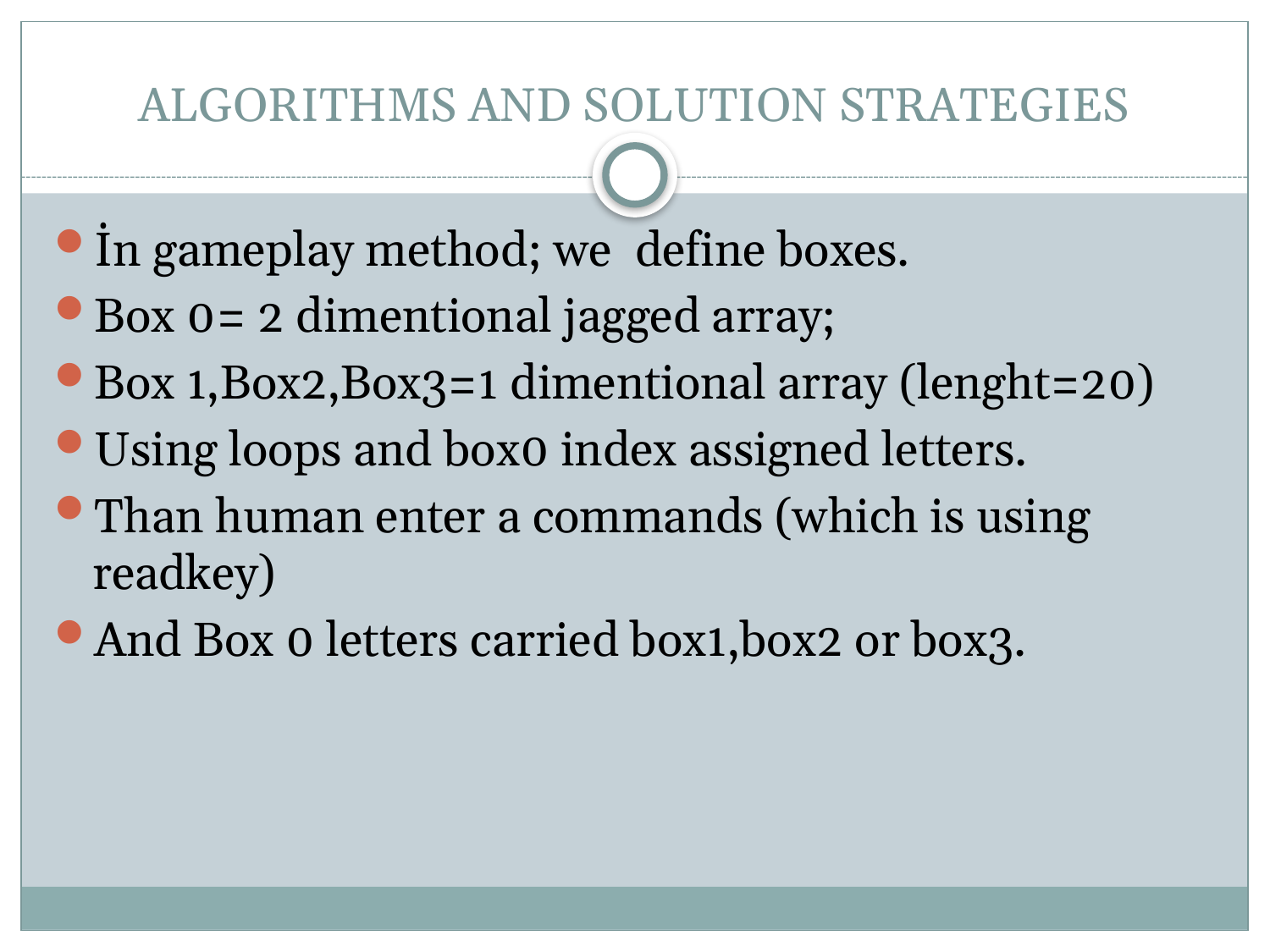

# ALGORITHMS AND SOLUTION STRATEGIES
İn gameplay method; we  define boxes.
Box 0= 2 dimentional jagged array;
Box 1,Box2,Box3=1 dimentional array (lenght=20)
Using loops and box0 index assigned letters.
Than human enter a commands (which is using readkey)
And Box 0 letters carried box1,box2 or box3.